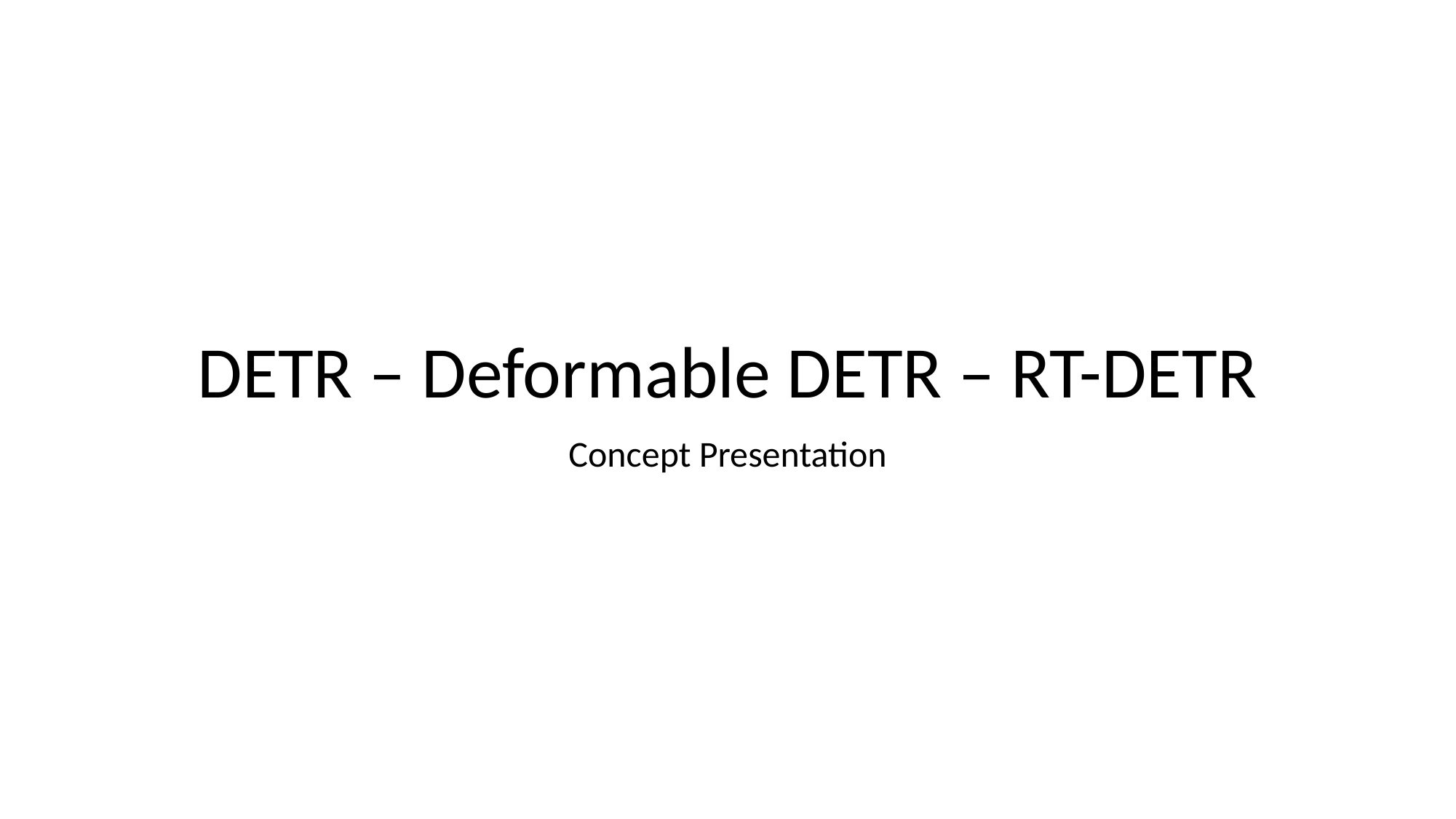

# DETR – Deformable DETR – RT-DETR
Concept Presentation